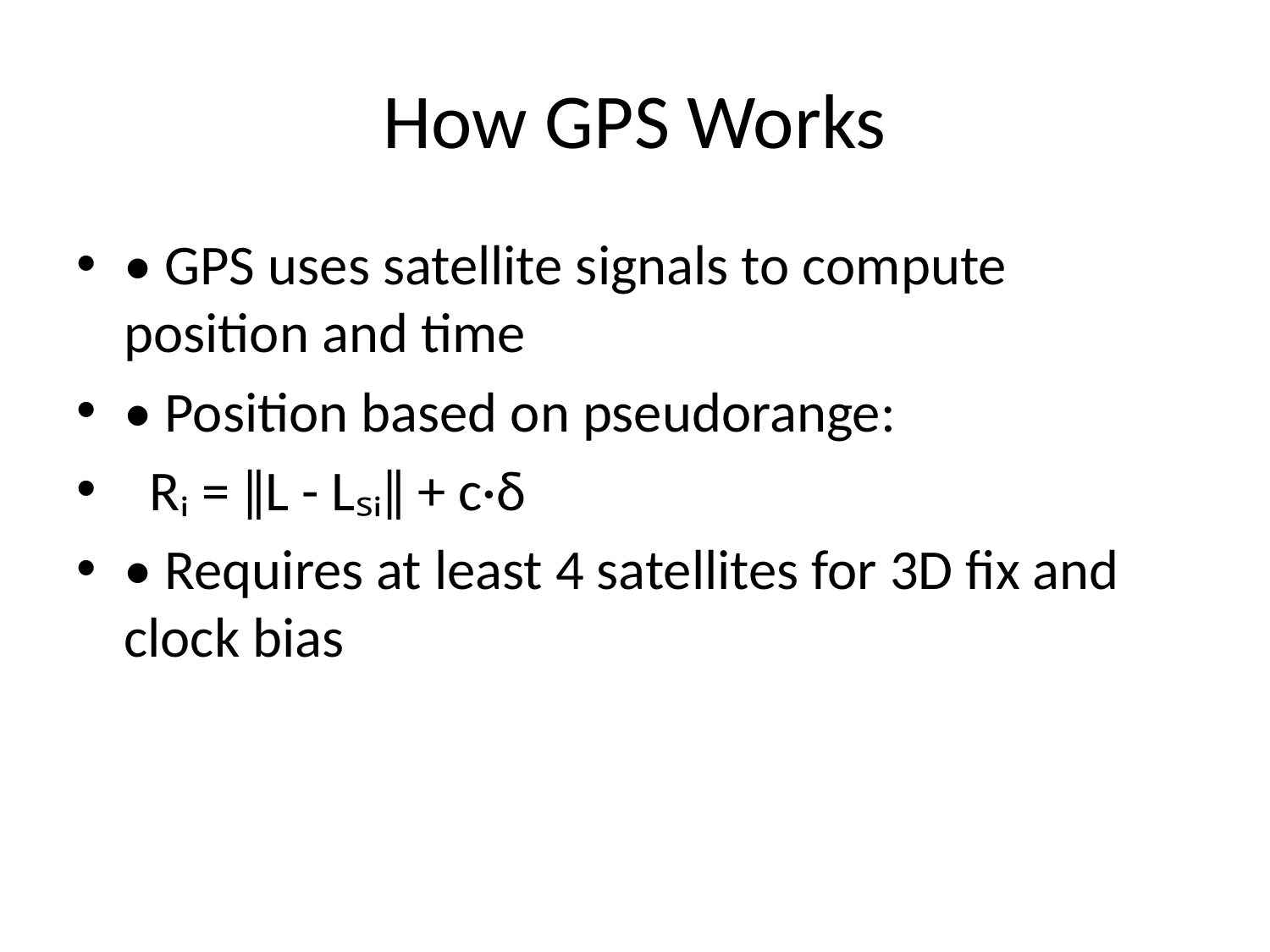

# How GPS Works
• GPS uses satellite signals to compute position and time
• Position based on pseudorange:
  Rᵢ = ‖L - Lₛᵢ‖ + c·δ
• Requires at least 4 satellites for 3D fix and clock bias